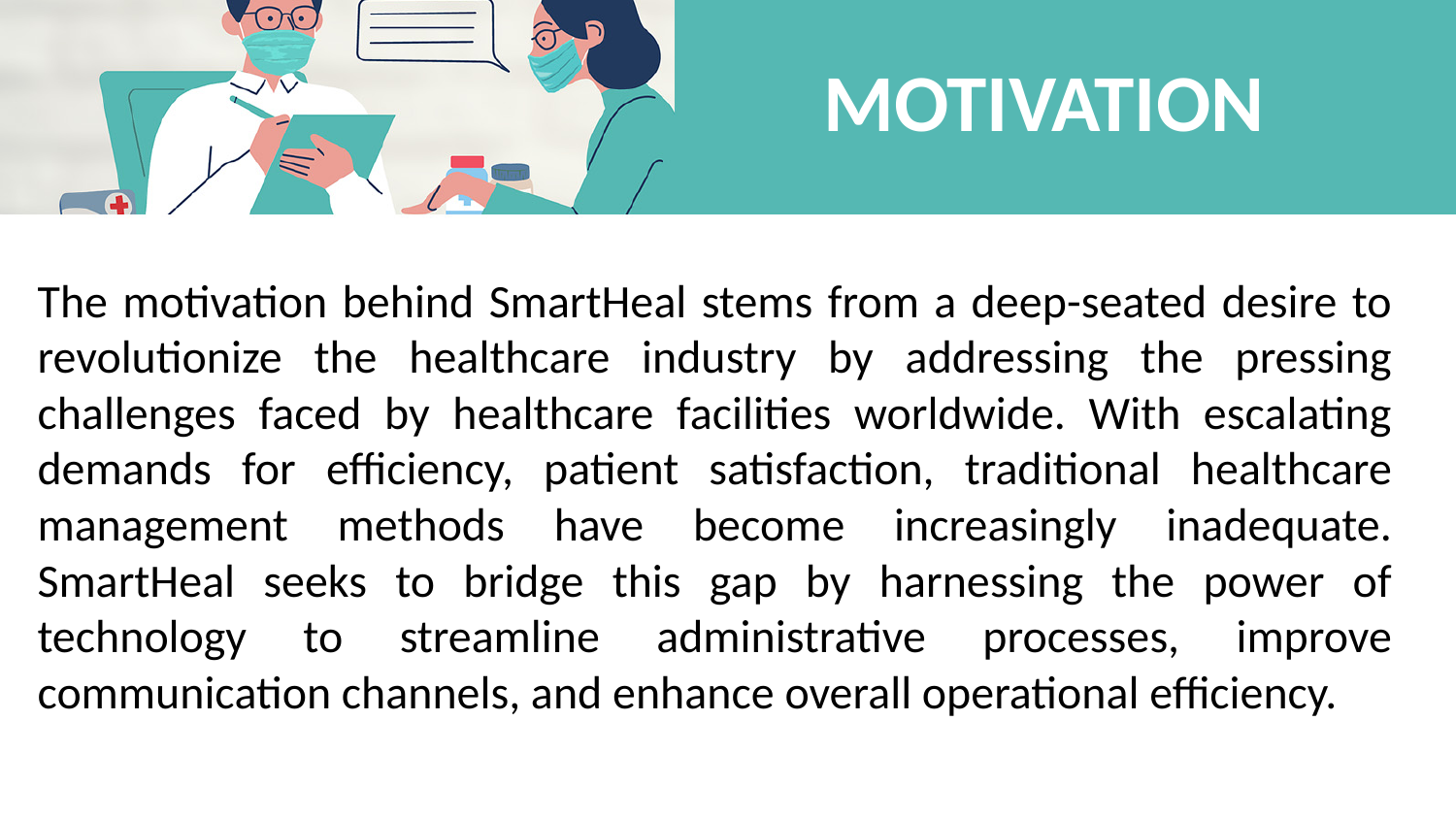

# MOTIVATION
The motivation behind SmartHeal stems from a deep-seated desire to revolutionize the healthcare industry by addressing the pressing challenges faced by healthcare facilities worldwide. With escalating demands for efficiency, patient satisfaction, traditional healthcare management methods have become increasingly inadequate. SmartHeal seeks to bridge this gap by harnessing the power of technology to streamline administrative processes, improve communication channels, and enhance overall operational efficiency.